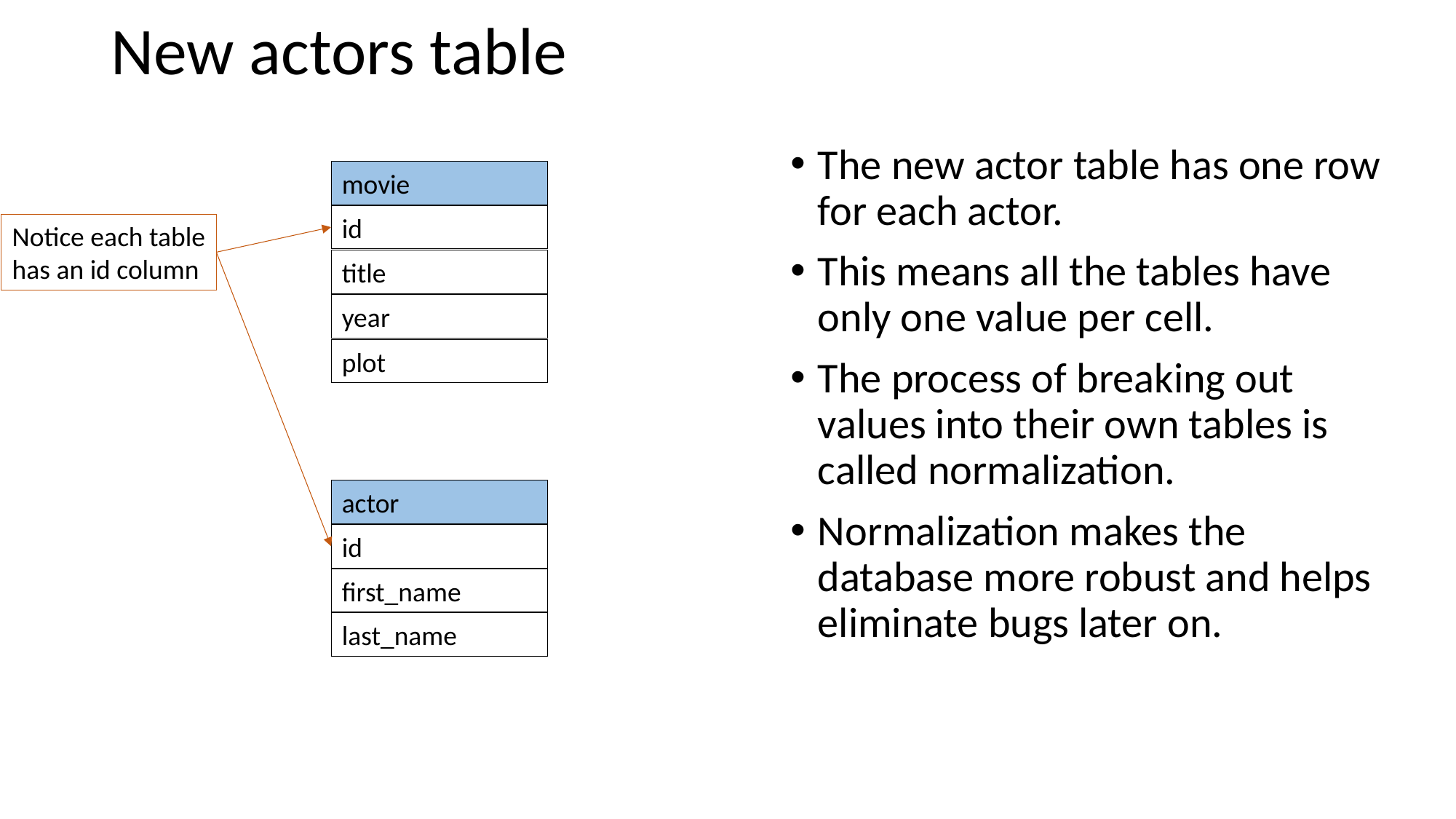

# New actors table
The new actor table has one row for each actor.
This means all the tables have only one value per cell.
The process of breaking out values into their own tables is called normalization.
Normalization makes the database more robust and helps eliminate bugs later on.
movie
id
title
year
plot
Notice each table
has an id column
actor
id
first_name
last_name